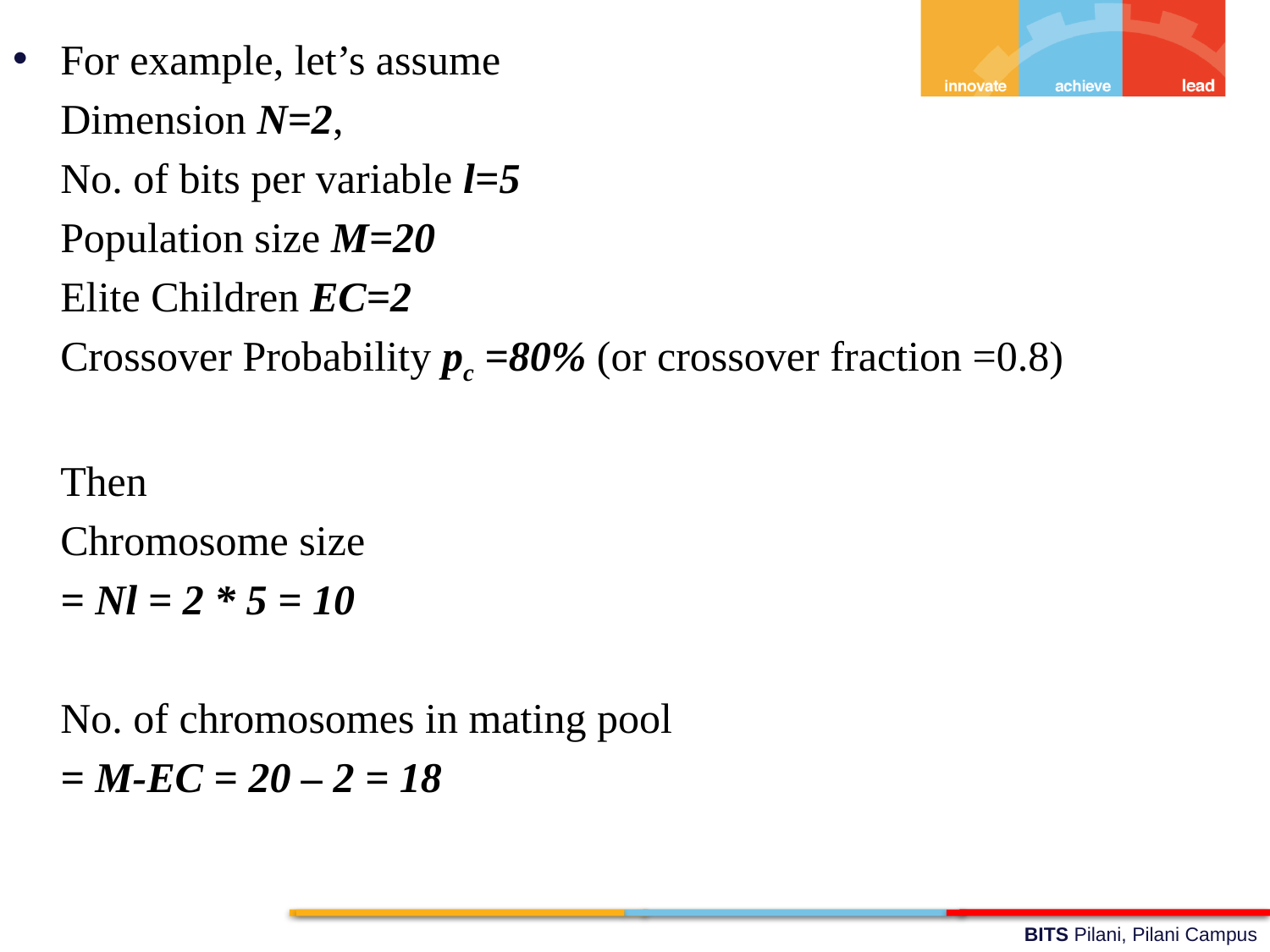

For example, let’s assume
	Dimension N=2,
	No. of bits per variable l=5
	Population size M=20
	Elite Children EC=2
	Crossover Probability pc =80% (or crossover fraction =0.8)

	Then
	Chromosome size
	= Nl = 2 * 5 = 10

	No. of chromosomes in mating pool
	= M-EC = 20 – 2 = 18